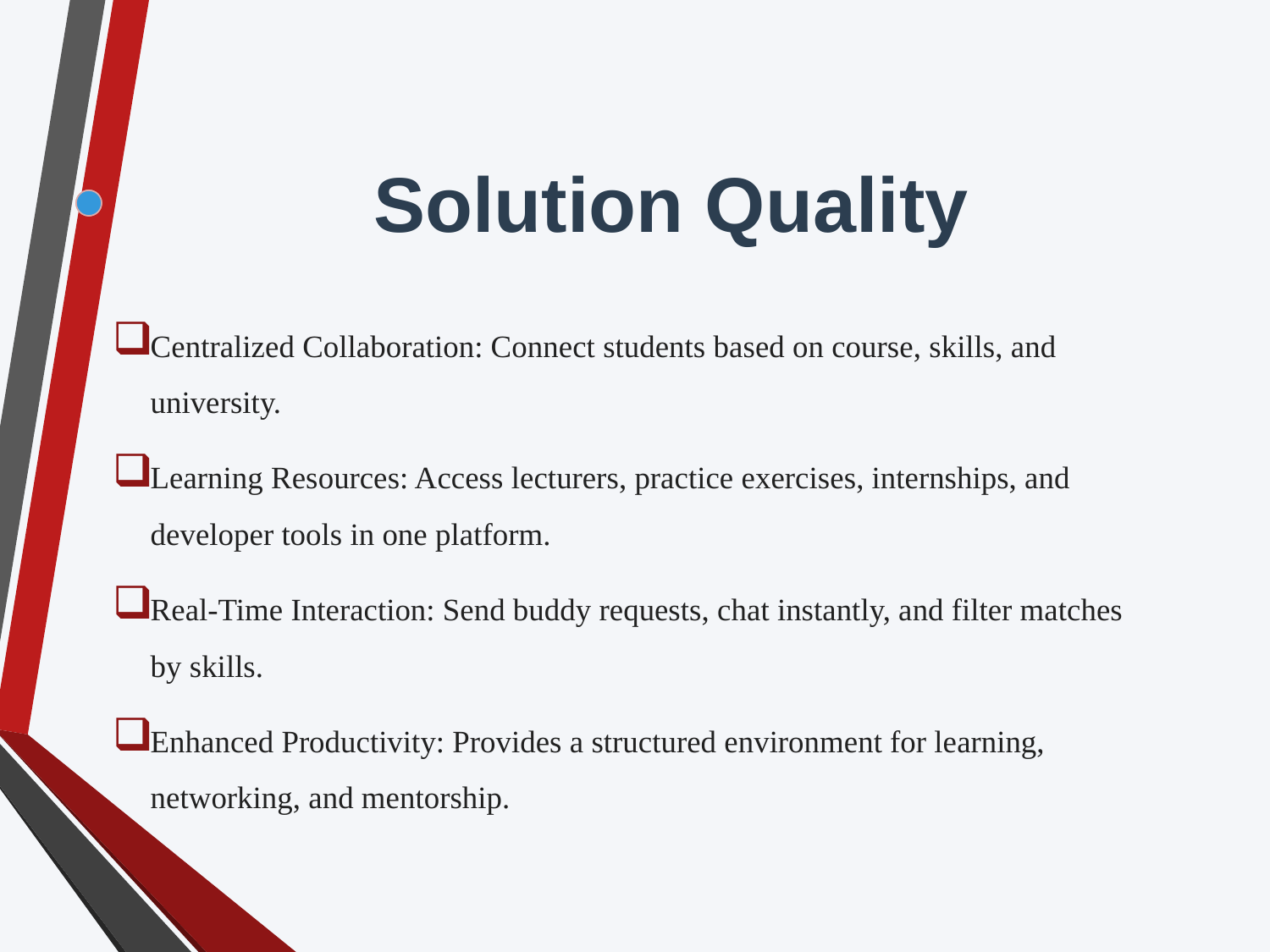

# Solution Quality

Centralized Collaboration: Connect students based on course, skills, and university.
Learning Resources: Access lecturers, practice exercises, internships, and developer tools in one platform.
Real-Time Interaction: Send buddy requests, chat instantly, and filter matches by skills.
Enhanced Productivity: Provides a structured environment for learning, networking, and mentorship.